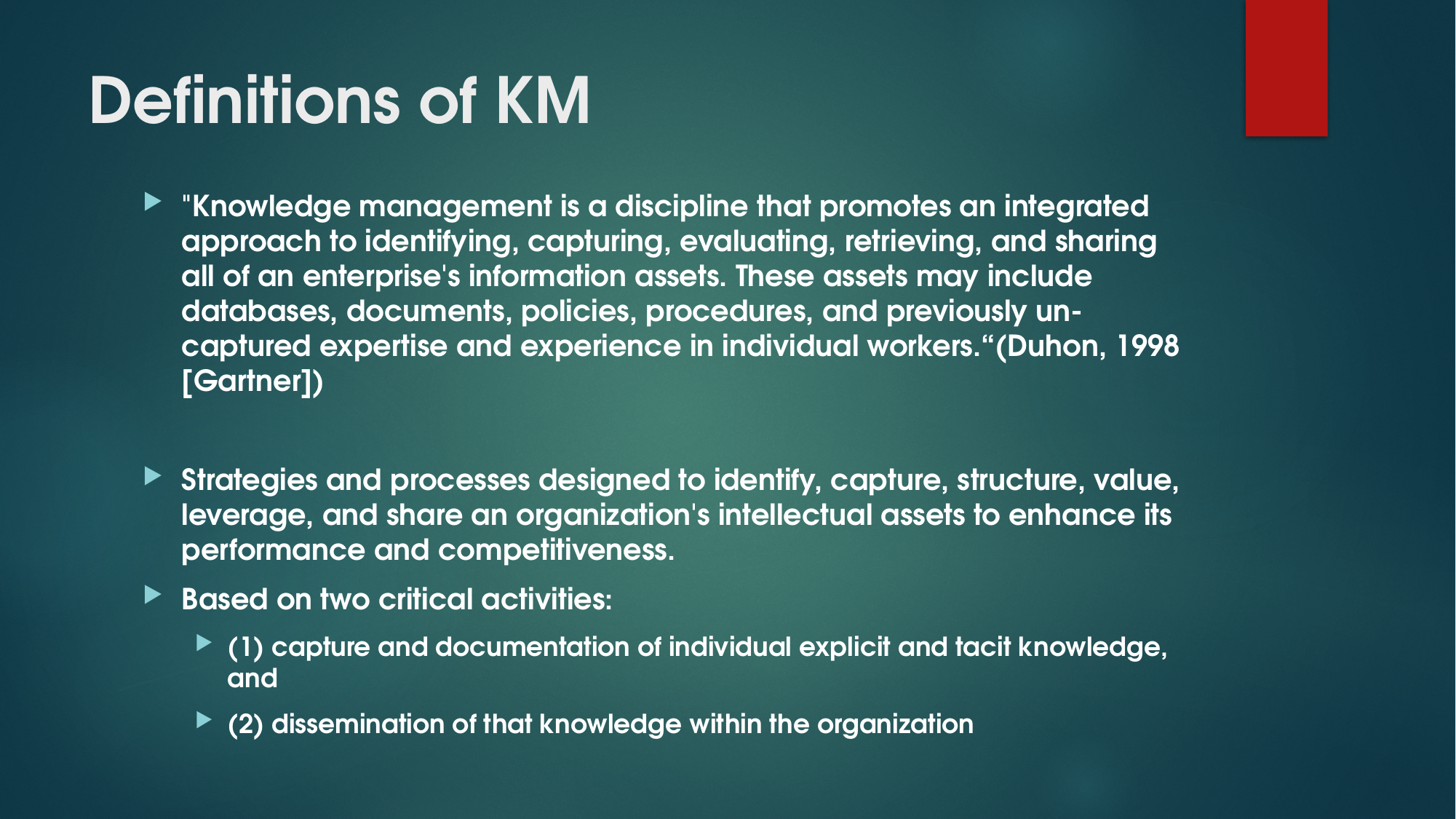

# Definitions of KM
"Knowledge management is a discipline that promotes an integrated approach to identifying, capturing, evaluating, retrieving, and sharing all of an enterprise's information assets. These assets may include databases, documents, policies, procedures, and previously un-captured expertise and experience in individual workers.“(Duhon, 1998 [Gartner])

Strategies and processes designed to identify, capture, structure, value, leverage, and share an organization's intellectual assets to enhance its performance and competitiveness.
Based on two critical activities:
(1) capture and documentation of individual explicit and tacit knowledge, and
(2) dissemination of that knowledge within the organization